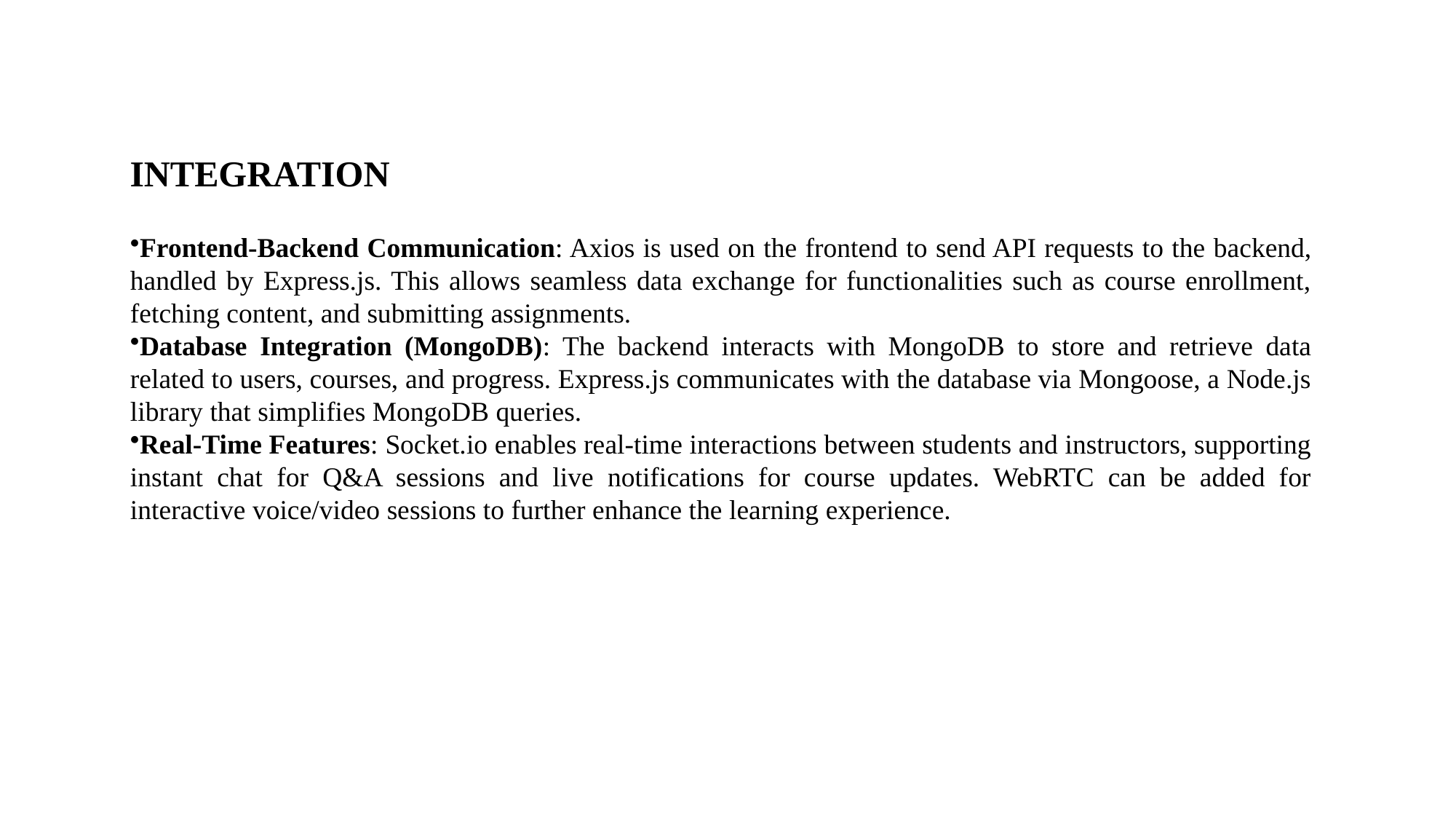

INTEGRATION
Frontend-Backend Communication: Axios is used on the frontend to send API requests to the backend, handled by Express.js. This allows seamless data exchange for functionalities such as course enrollment, fetching content, and submitting assignments.
Database Integration (MongoDB): The backend interacts with MongoDB to store and retrieve data related to users, courses, and progress. Express.js communicates with the database via Mongoose, a Node.js library that simplifies MongoDB queries.
Real-Time Features: Socket.io enables real-time interactions between students and instructors, supporting instant chat for Q&A sessions and live notifications for course updates. WebRTC can be added for interactive voice/video sessions to further enhance the learning experience.